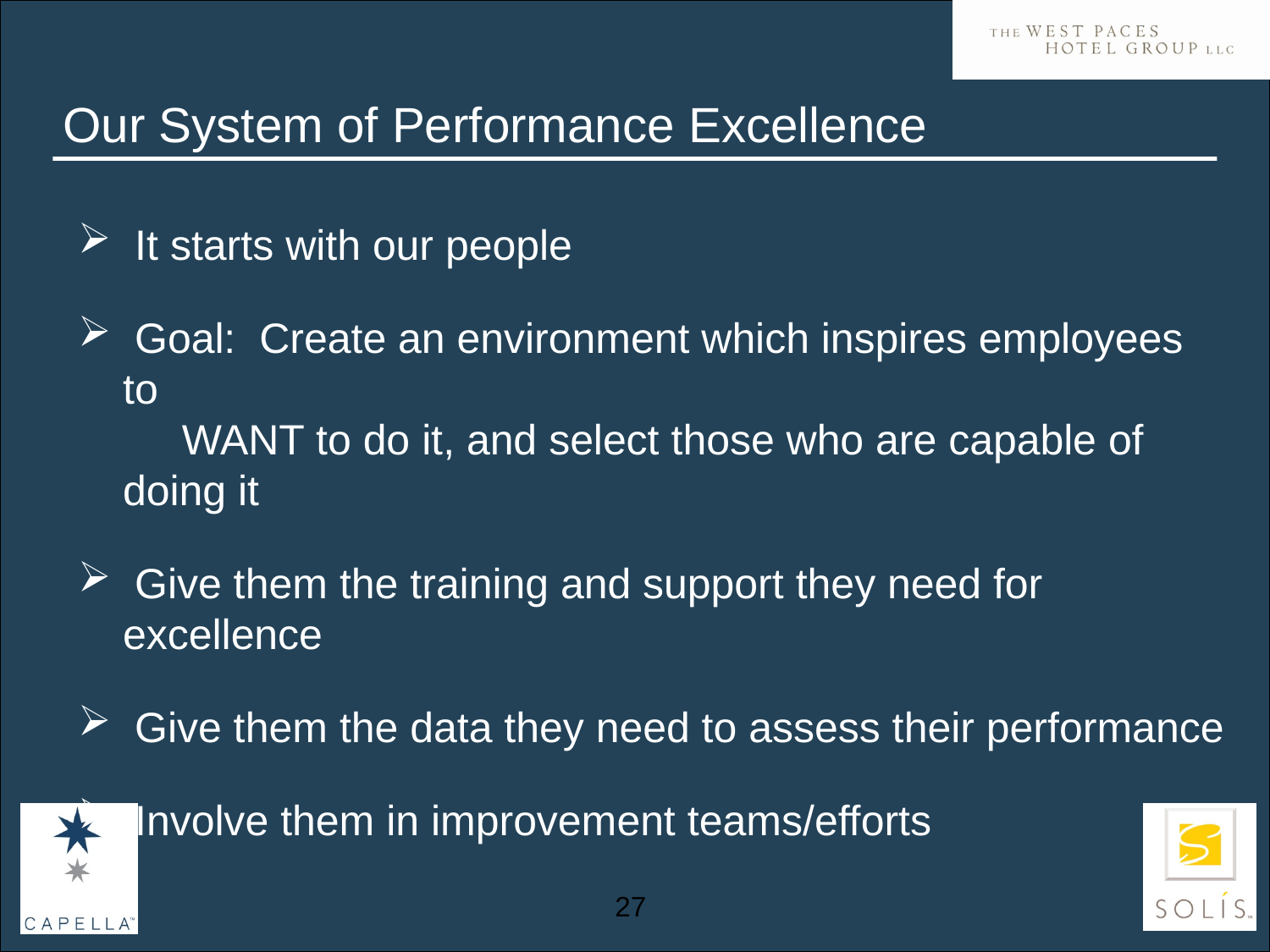

# Our System of Performance Excellence
 It starts with our people
 Goal:  Create an environment which inspires employees to
     WANT to do it, and select those who are capable of doing it
 Give them the training and support they need for excellence
 Give them the data they need to assess their performance
 Involve them in improvement teams/efforts